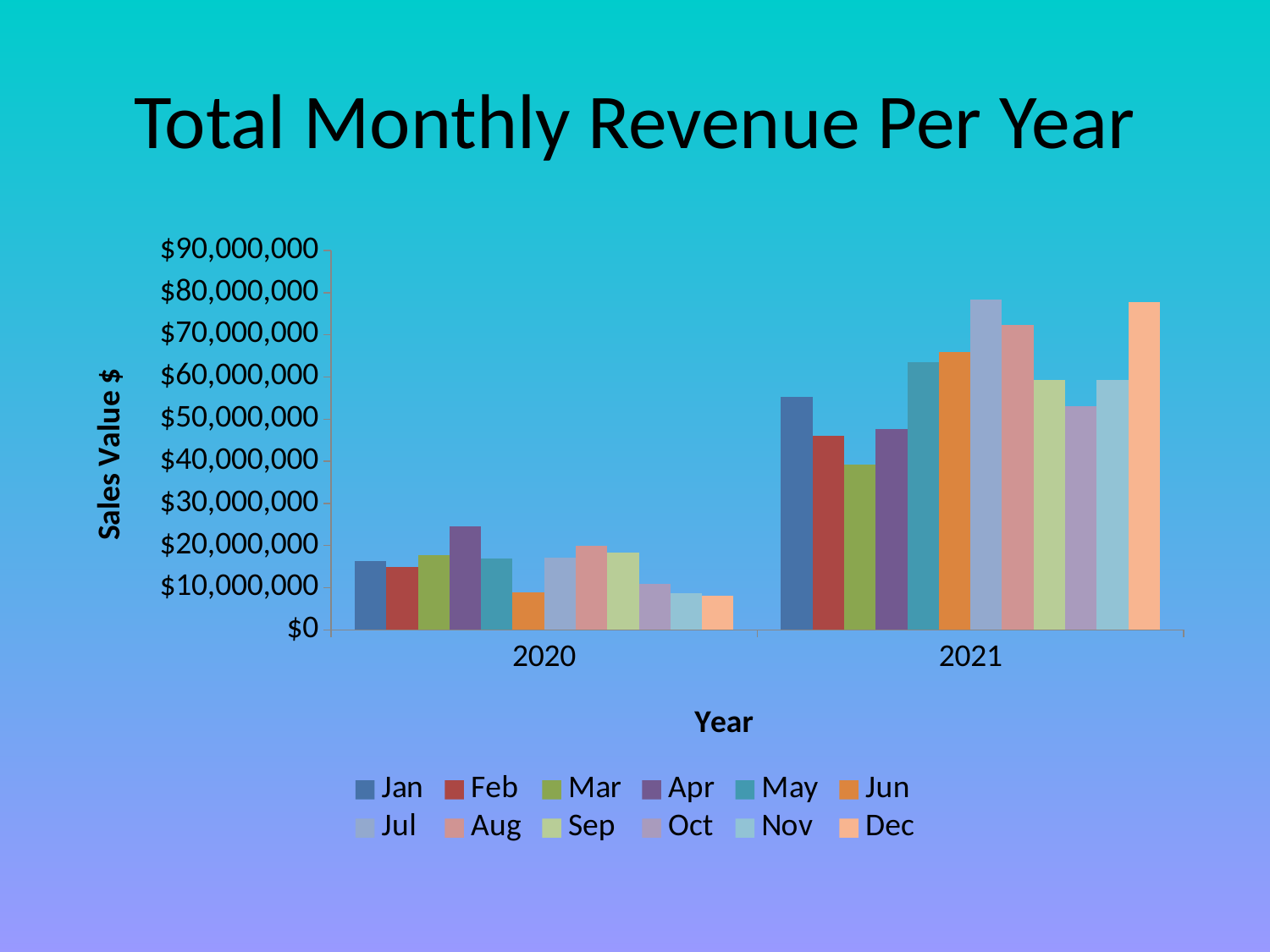

# Total Monthly Revenue Per Year

### Chart

| Category | Jan | Feb | Mar | Apr | May | Jun | Jul | Aug | Sep | Oct | Nov | Dec |
|---|---|---|---|---|---|---|---|---|---|---|---|---|
| 2020 | 16253746.0 | 14997988.0 | 17660577.0 | 24607006.0 | 16918014.0 | 8829819.0 | 17146013.0 | 19877980.0 | 18304436.0 | 10836269.0 | 8622300.0 | 8026527.0 |
| 2021 | 55225396.0 | 46102165.0 | 39148532.0 | 47732964.0 | 63589681.0 | 65917553.0 | 78334681.0 | 72288221.0 | 59357023.0 | 53074764.0 | 59235040.0 | 77815430.0 |